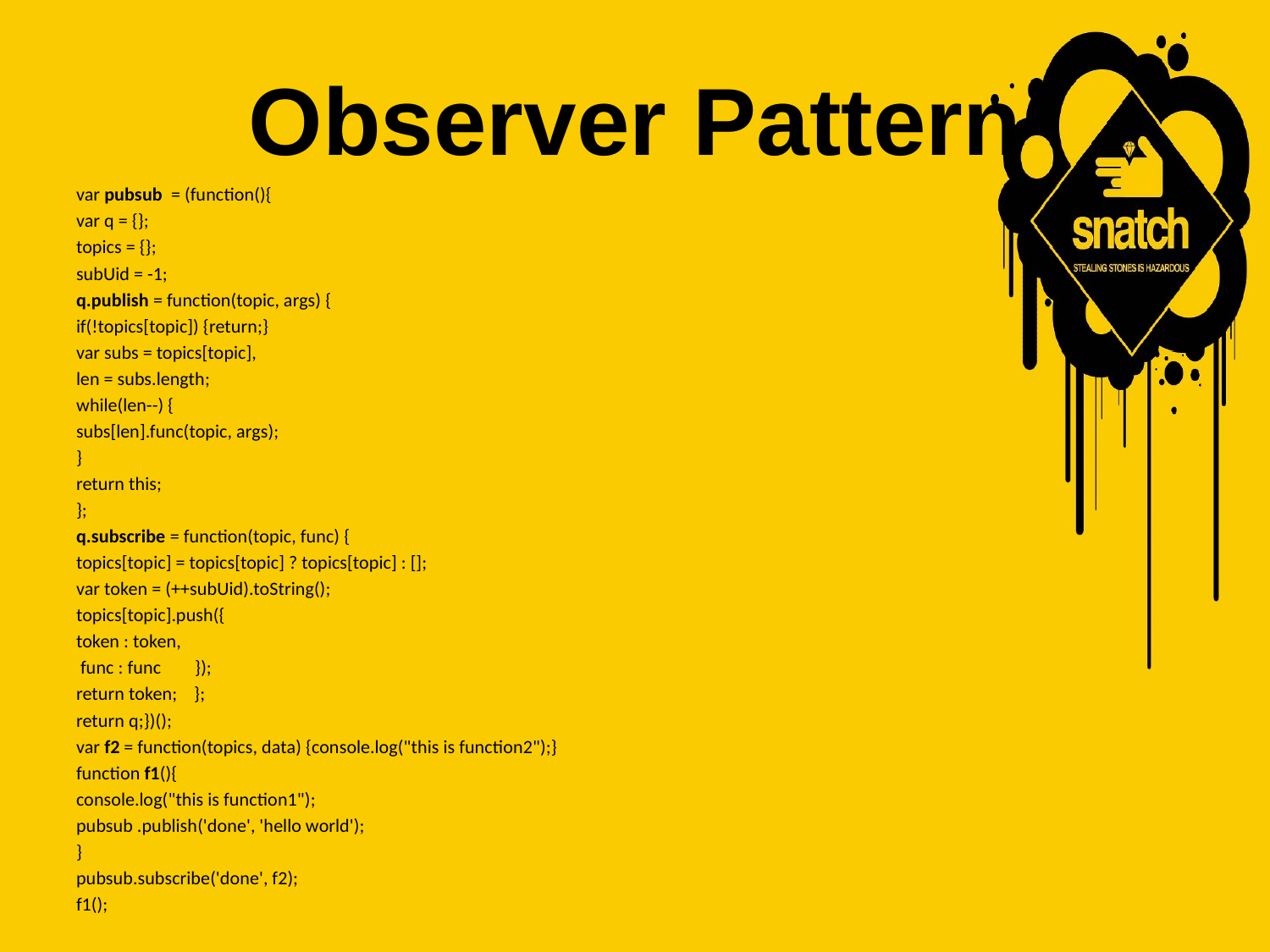

# Observer Pattern
var pubsub  = (function(){
var q = {};
topics = {};
subUid = -1;
q.publish = function(topic, args) {
if(!topics[topic]) {return;}
var subs = topics[topic],
len = subs.length;
while(len--) {
subs[len].func(topic, args);
}
return this;
};
q.subscribe = function(topic, func) {
topics[topic] = topics[topic] ? topics[topic] : [];
var token = (++subUid).toString();
topics[topic].push({
token : token,
 func : func        });
return token;    };
return q;})();
var f2 = function(topics, data) {console.log("this is function2");}
function f1(){
console.log("this is function1");
pubsub .publish('done', 'hello world');
}
pubsub.subscribe('done', f2);
f1();